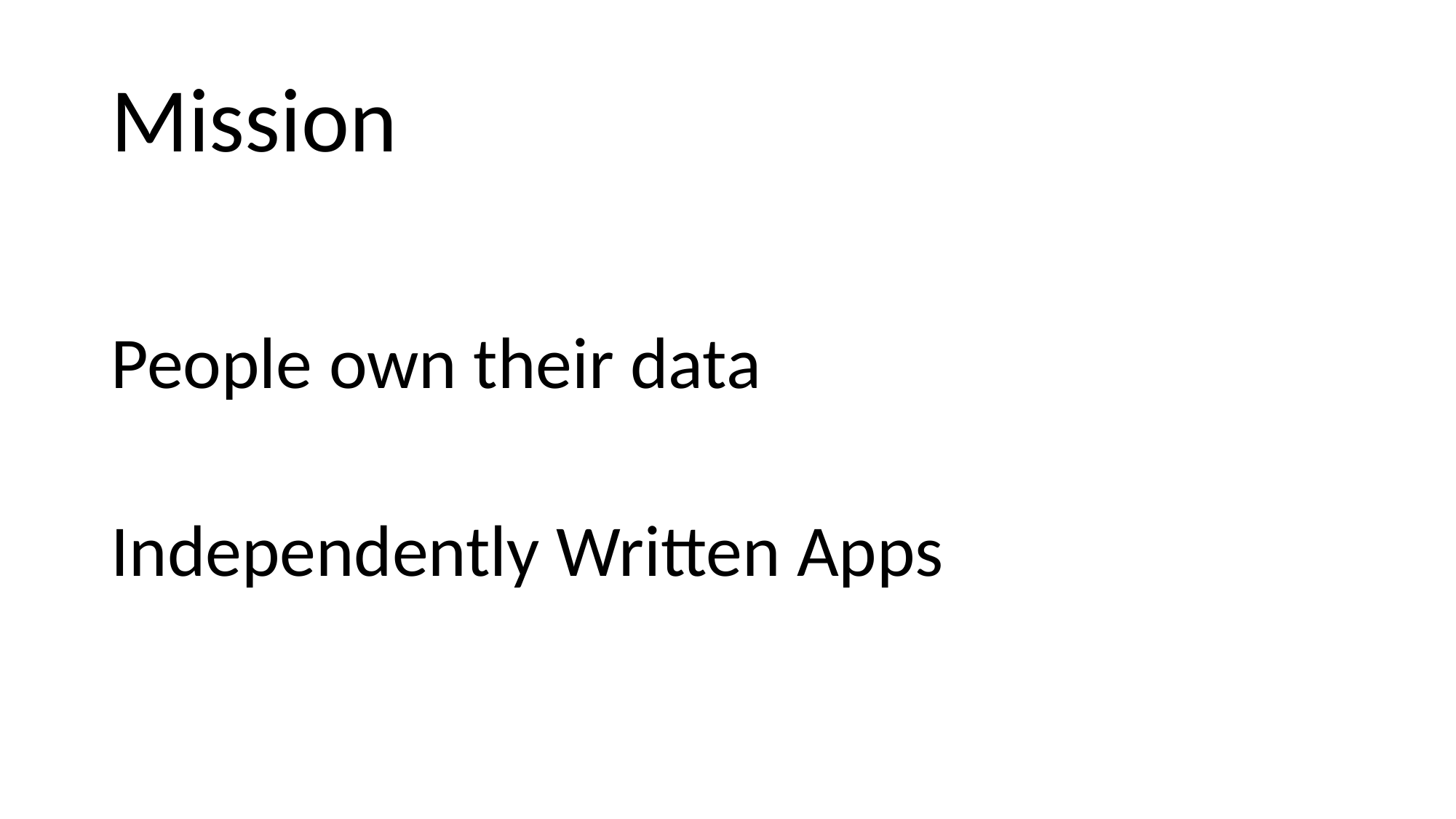

# Mission

People own their data

Independently Written Apps